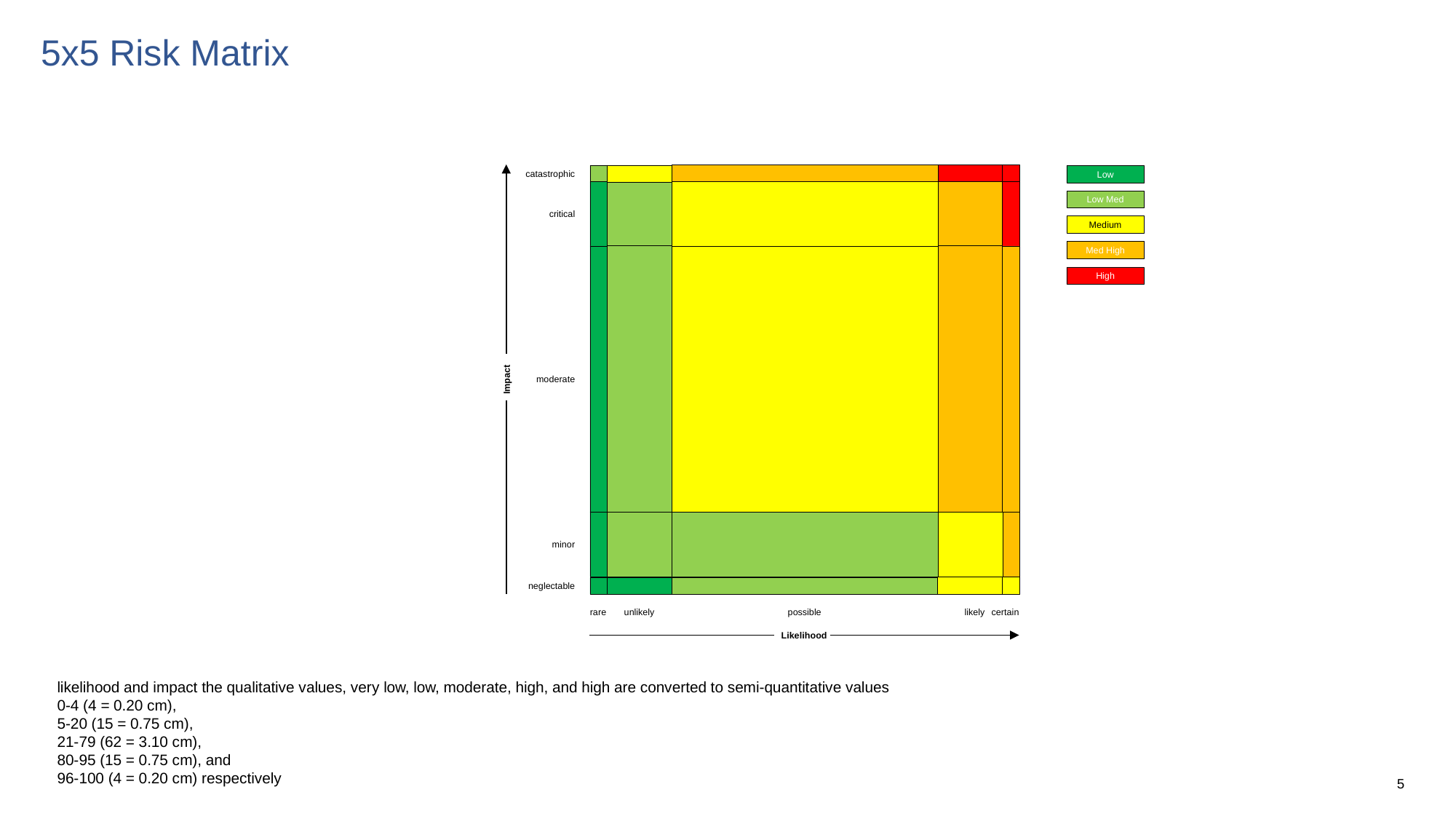

# 5x5 Risk Matrix
Impact
catastrophic
critical
moderate
minor
neglectable

Low
Low Med
Medium
Med High
High
rare
unlikely
possible
likely
certain
Likelihood
likelihood and impact the qualitative values, very low, low, moderate, high, and high are converted to semi-quantitative values
0-4 (4 = 0.20 cm),
5-20 (15 = 0.75 cm),
21-79 (62 = 3.10 cm),
80-95 (15 = 0.75 cm), and
96-100 (4 = 0.20 cm) respectively
5